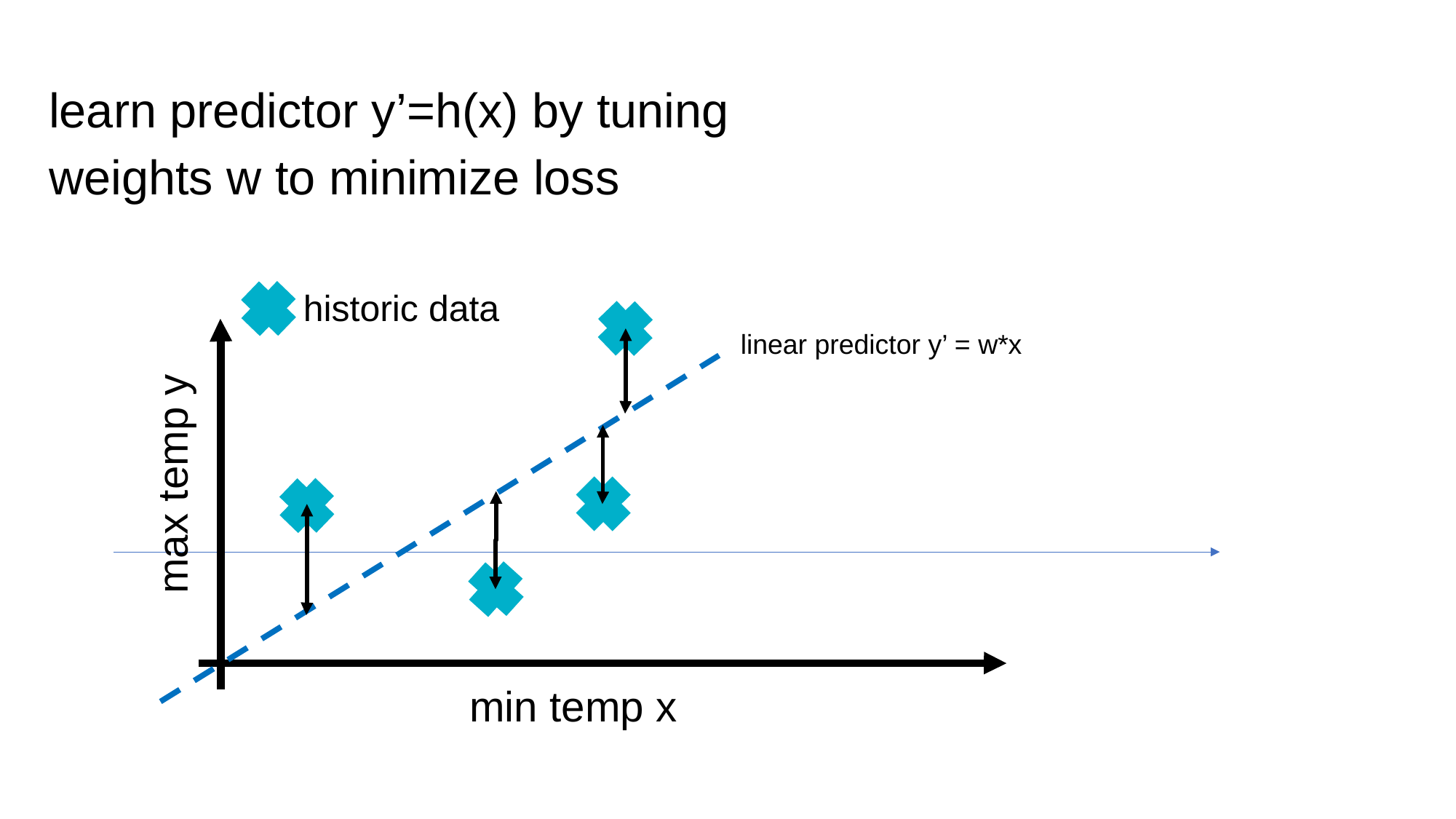

learn predictor y’=h(x) by tuning
weights w to minimize loss
historic data

linear predictor y’ = w*x

max temp y

min temp x